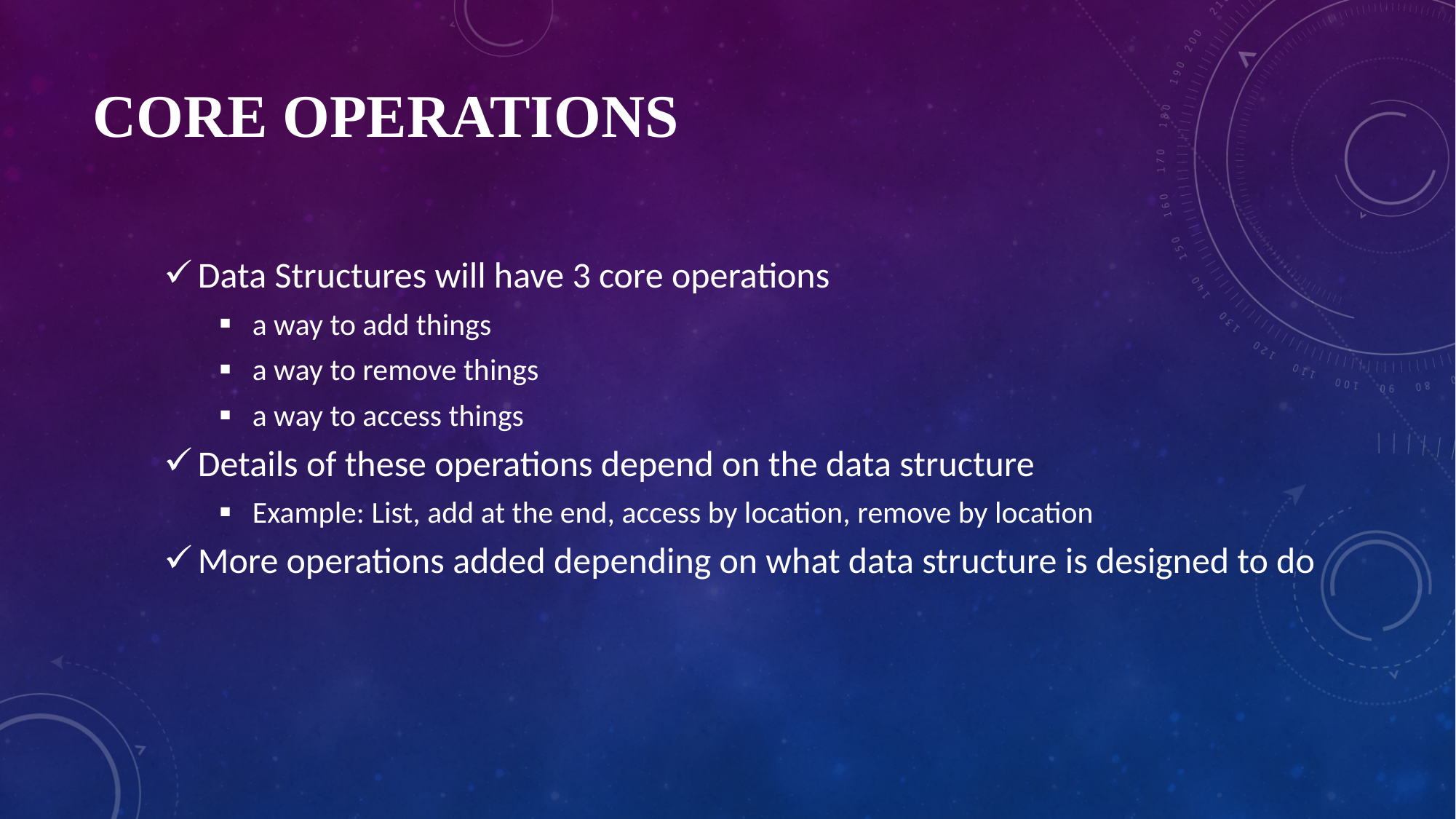

Core operations
Data Structures will have 3 core operations
a way to add things
a way to remove things
a way to access things
Details of these operations depend on the data structure
Example: List, add at the end, access by location, remove by location
More operations added depending on what data structure is designed to do